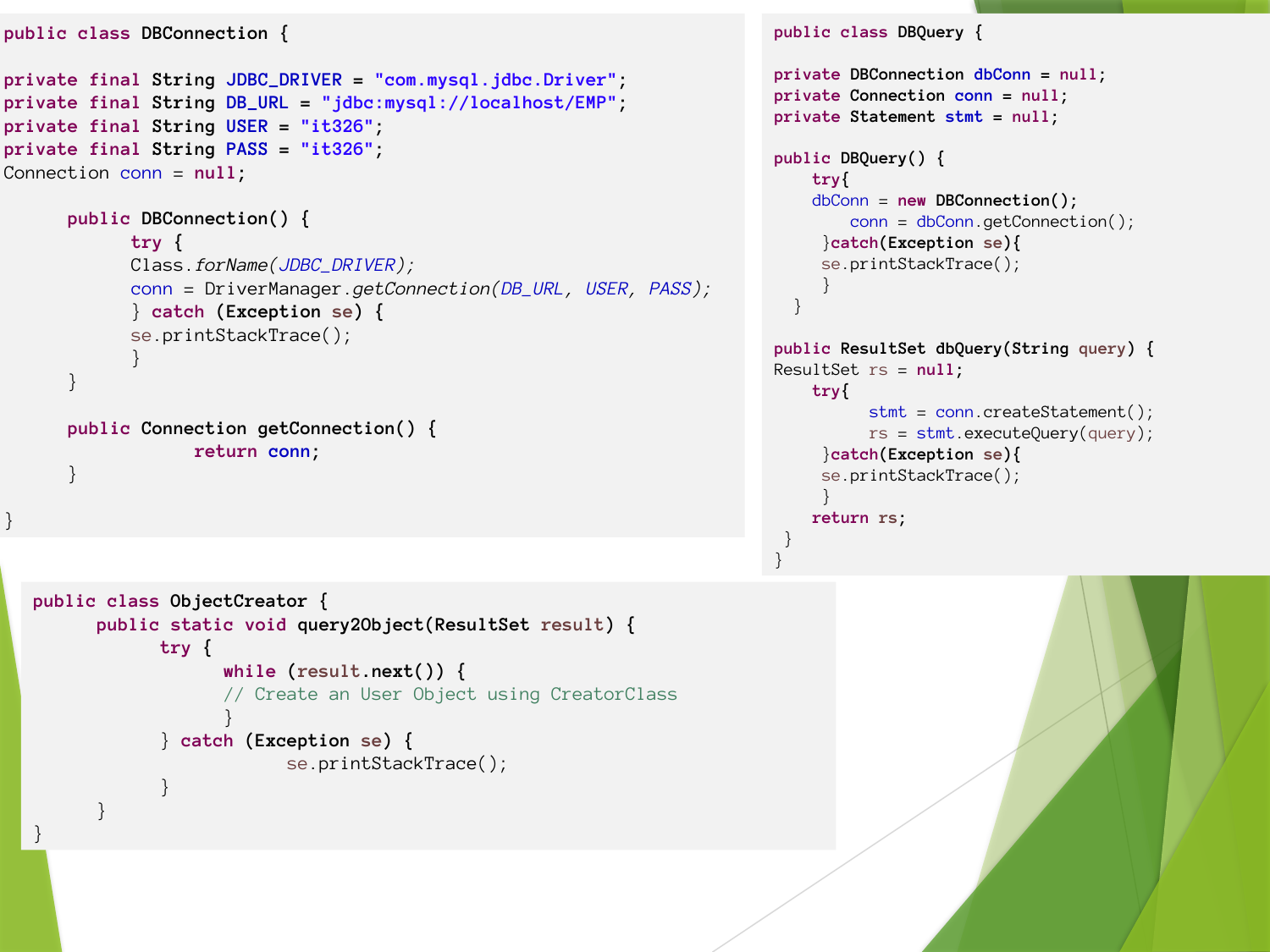

public class DBConnection {

private final String JDBC_DRIVER = "com.mysql.jdbc.Driver";
private final String DB_URL = "jdbc:mysql://localhost/EMP";
private final String USER = "it326";
private final String PASS = "it326";
Connection conn = null;

public DBConnection() {
try {
Class.forName(JDBC_DRIVER);
conn = DriverManager.getConnection(DB_URL, USER, PASS);
} catch (Exception se) {
se.printStackTrace();
}
}

public Connection getConnection() {
	return conn;
}

}
public class DBQuery {

private DBConnection dbConn = null;
private Connection conn = null;
private Statement stmt = null;

public DBQuery() {
    try{
    dbConn = new DBConnection();
        conn = dbConn.getConnection();
     }catch(Exception se){
     se.printStackTrace();
     }
  }

public ResultSet dbQuery(String query) {
ResultSet rs = null;
    try{
          stmt = conn.createStatement();
          rs = stmt.executeQuery(query);
     }catch(Exception se){
     se.printStackTrace();
     }
    return rs;
 }
}
public class ObjectCreator {
public static void query2Object(ResultSet result) {
try {
while (result.next()) {
// Create an User Object using CreatorClass
}
} catch (Exception se) {
	se.printStackTrace();
}
}
}